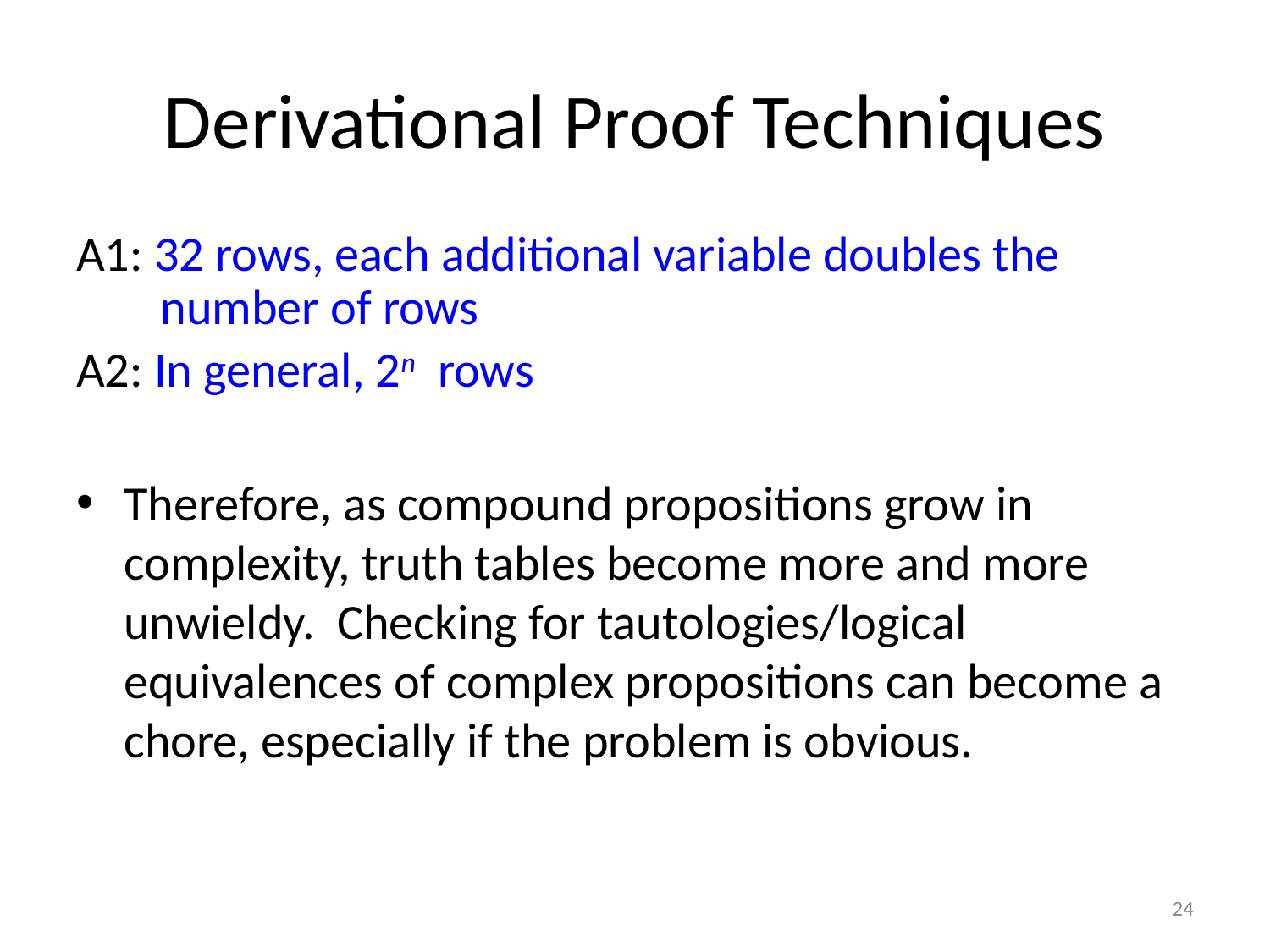

# Derivational Proof Techniques
A1: 32 rows, each additional variable doubles the number of rows
A2: In general, 2n  rows

Therefore, as compound propositions grow in complexity, truth tables become more and more unwieldy.  Checking for tautologies/logical equivalences of complex propositions can become a chore, especially if the problem is obvious.
24